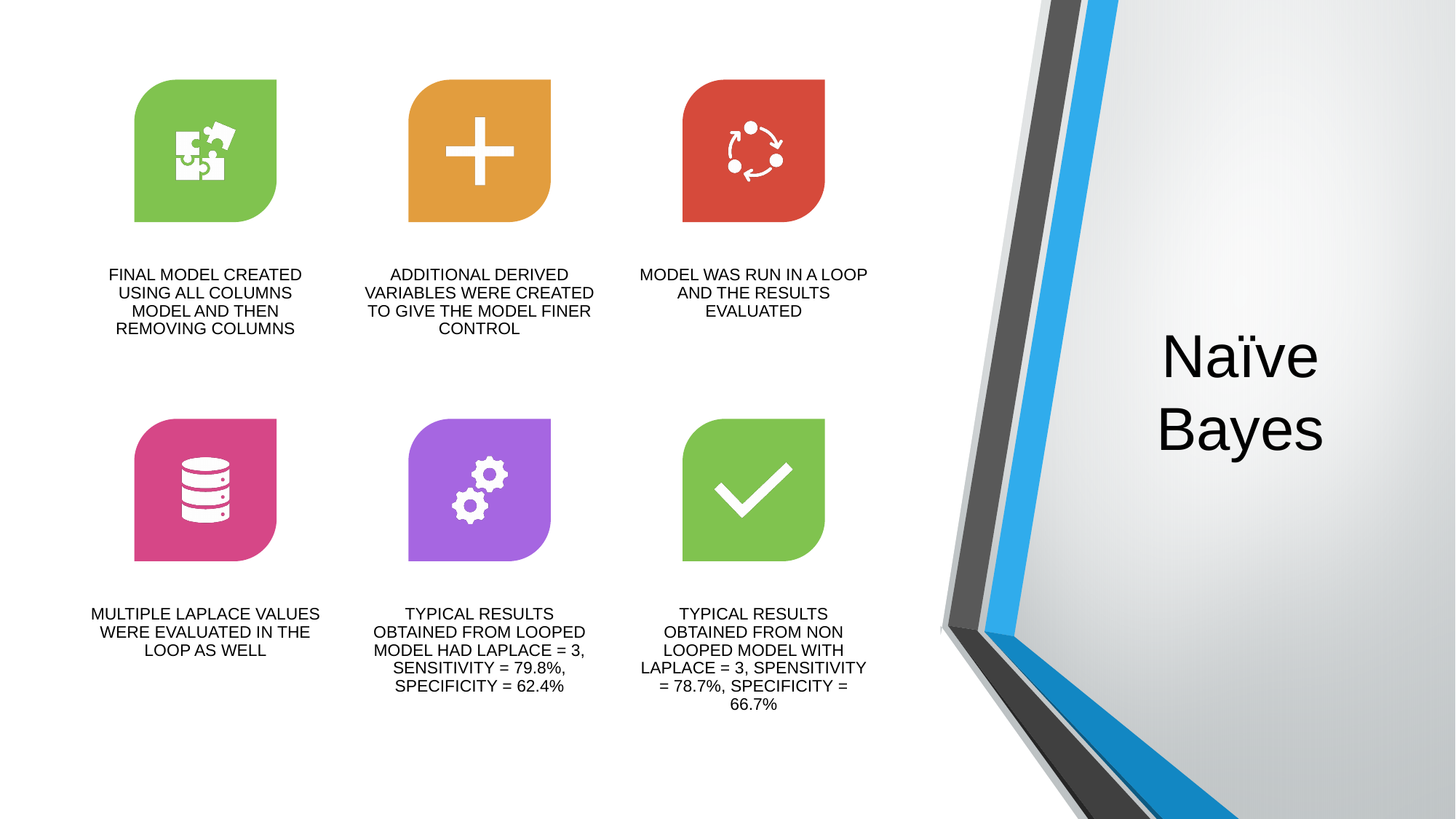

Final model created using all columns model and then removing columns
Additional derived variables were created to give the model finer control
Model was run in a loop and the results evaluated
Multiple LaPlace values were evaluated in the loop as well
Typical results obtained from looped model had Laplace = 3, Sensitivity = 79.8%, Specificity = 62.4%
Typical results obtained from non looped model with Laplace = 3, Spensitivity = 78.7%, Specificity = 66.7%
# Naïve Bayes